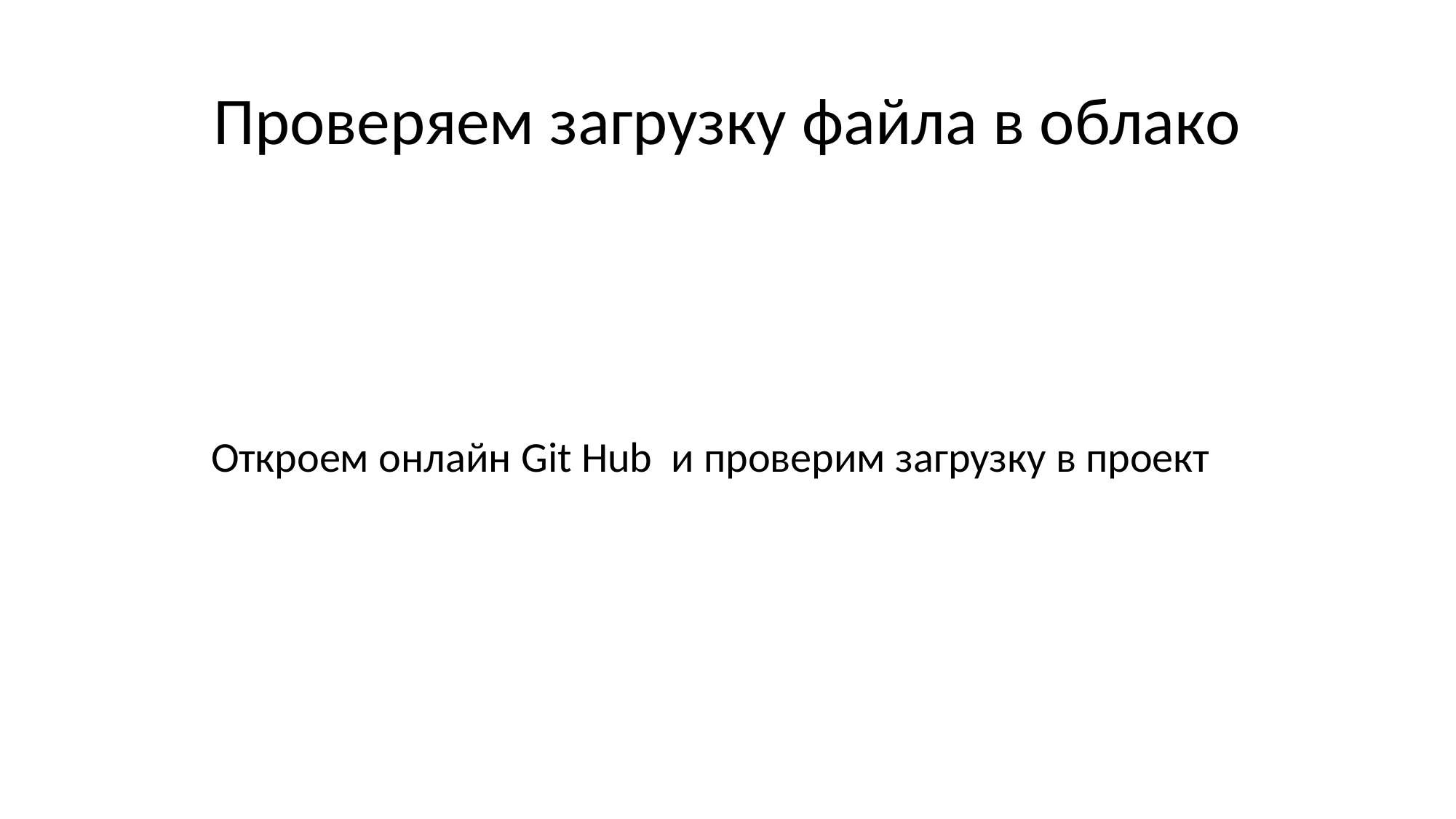

# Проверяем загрузку файла в облако
Откроем онлайн Git Hub  и проверим загрузку в проект